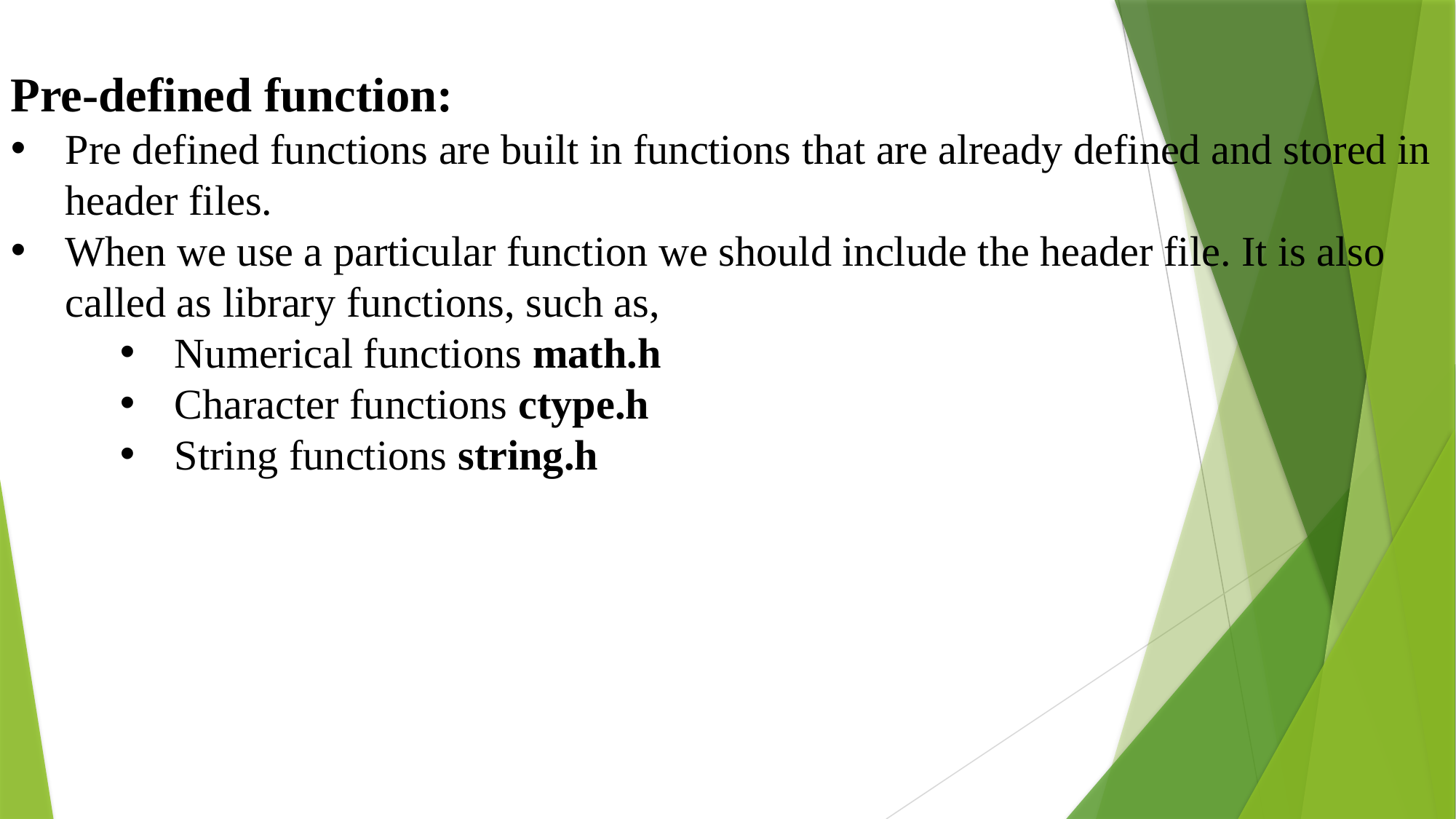

Pre-defined function:
Pre defined functions are built in functions that are already defined and stored in header files.
When we use a particular function we should include the header file. It is also called as library functions, such as,
Numerical functions math.h
Character functions ctype.h
String functions string.h